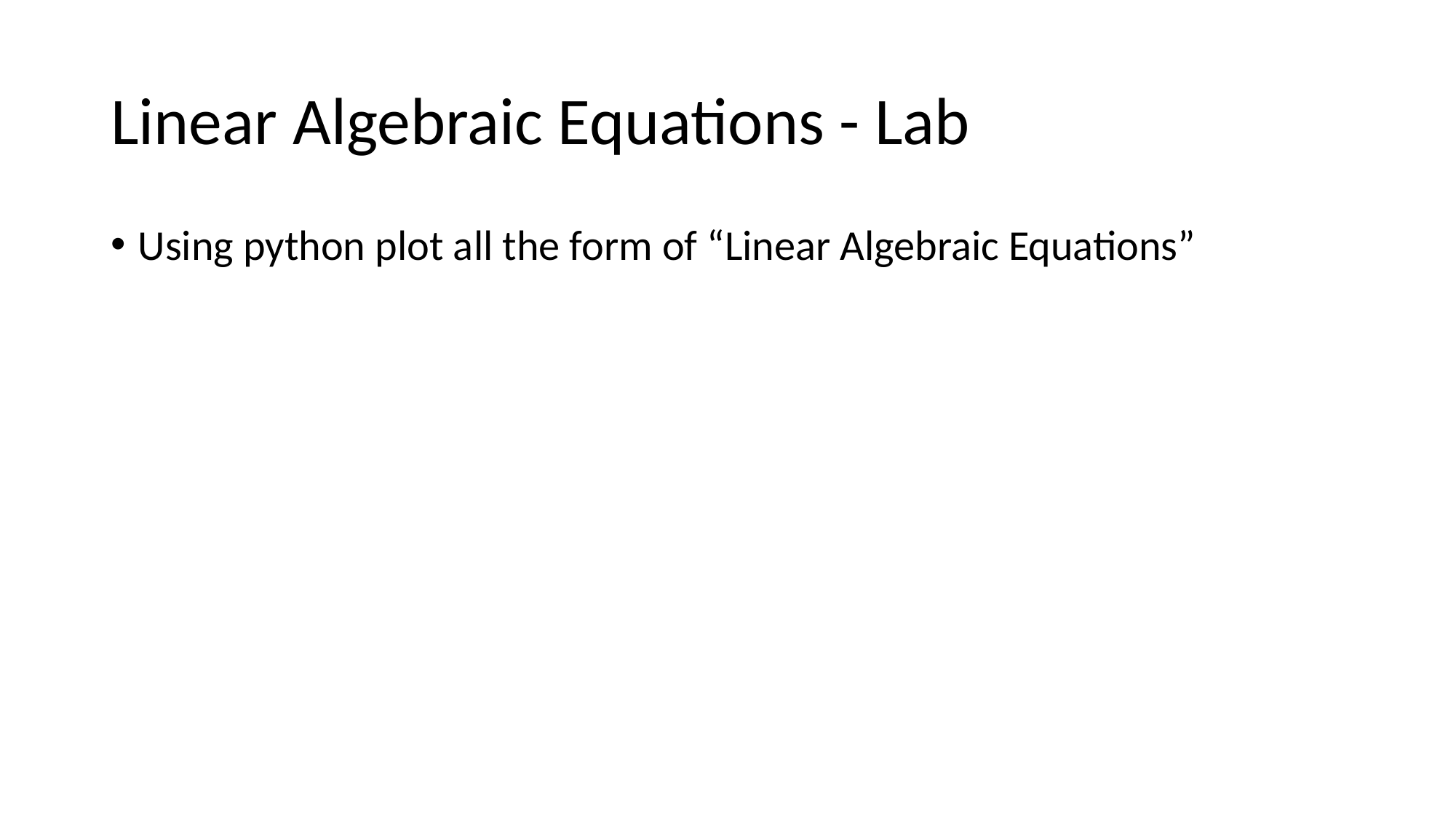

# Linear Algebraic Equations - Lab
Using python plot all the form of “Linear Algebraic Equations”